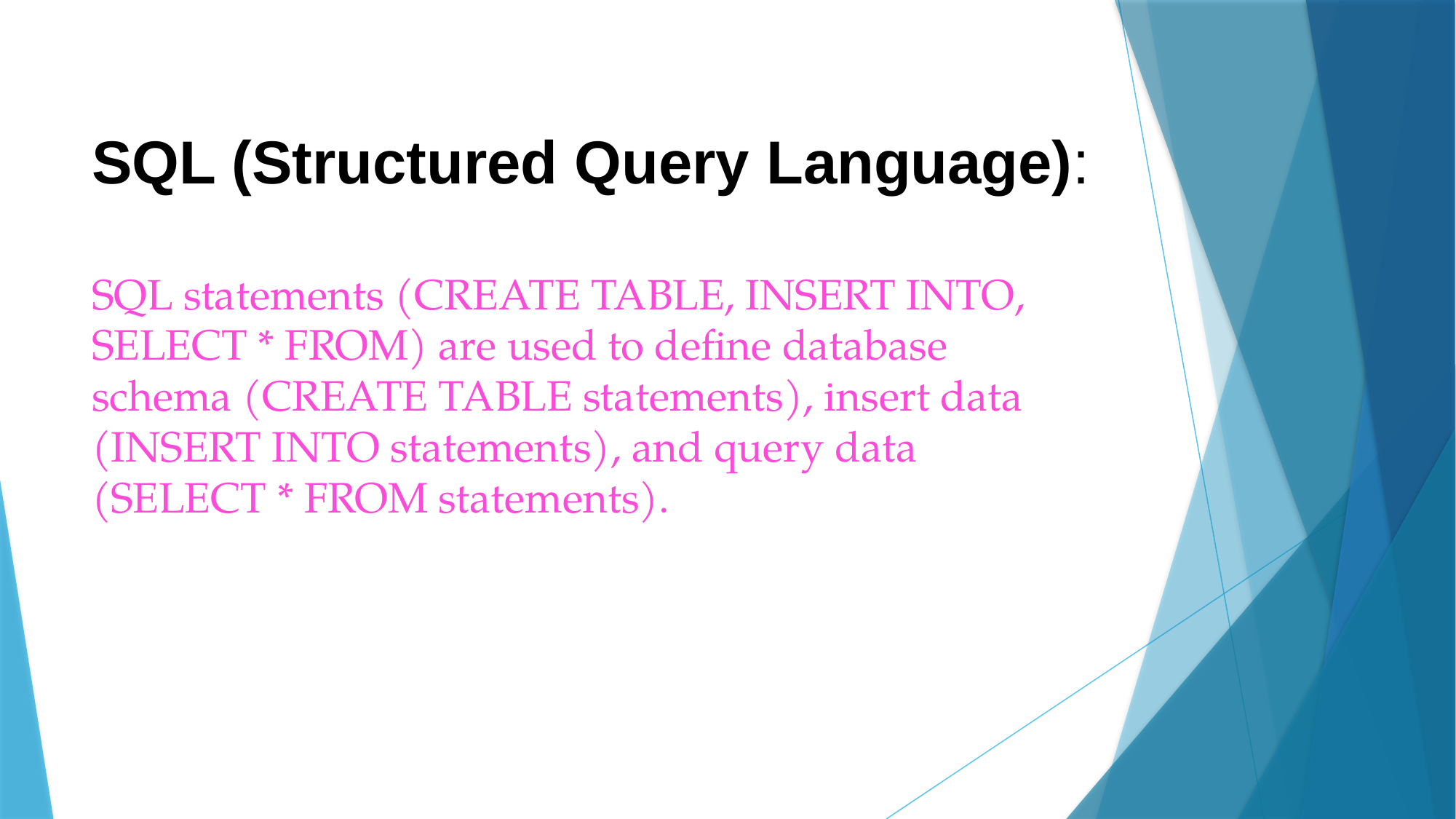

# SQL (Structured Query Language):
SQL statements (CREATE TABLE, INSERT INTO, SELECT * FROM) are used to define database schema (CREATE TABLE statements), insert data (INSERT INTO statements), and query data (SELECT * FROM statements).